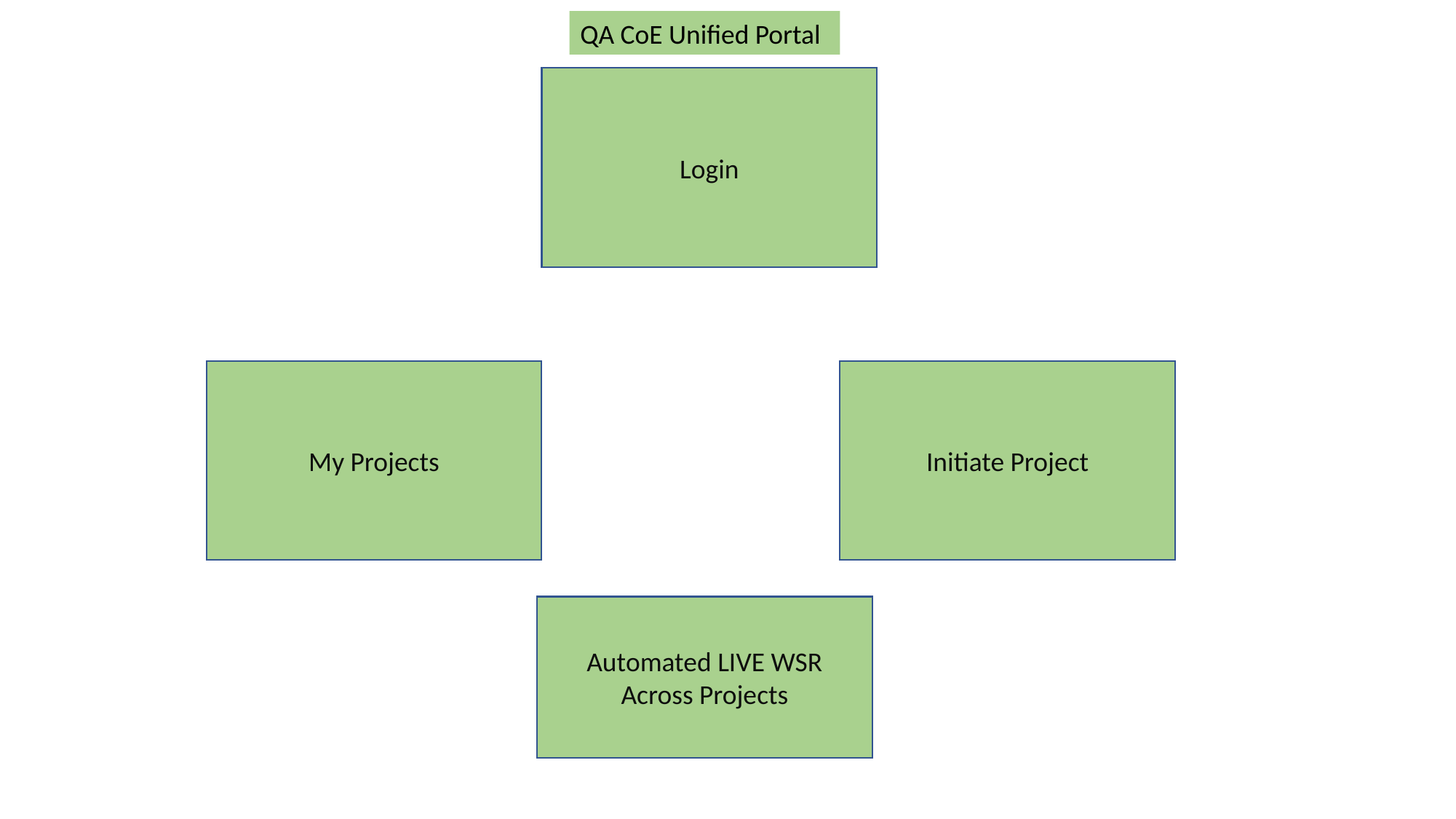

QA CoE Unified Portal
Login
My Projects
Initiate Project
Automated LIVE WSR Across Projects